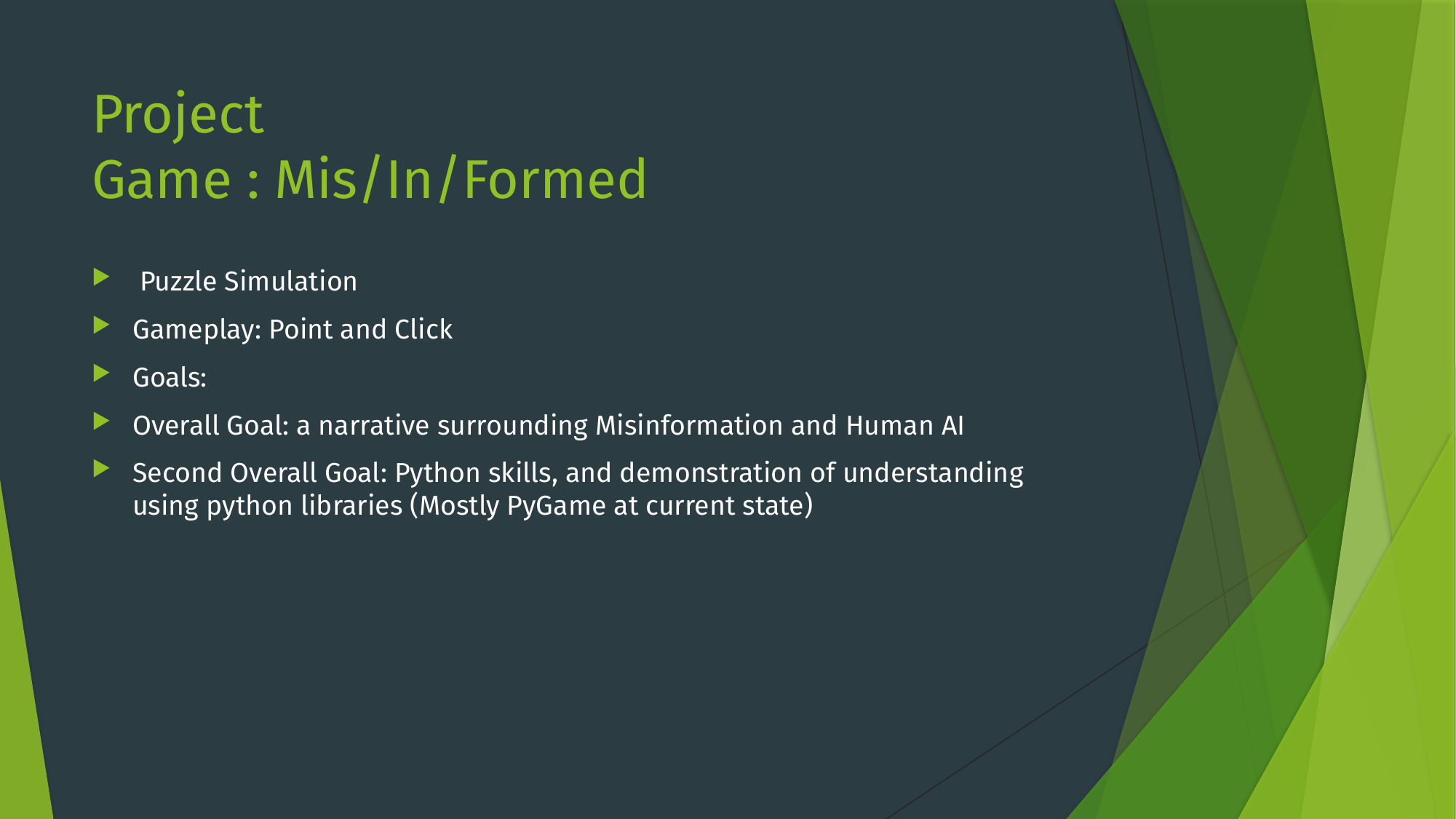

# Project Game : Mis/In/Formed
 Puzzle Simulation
Gameplay: Point and Click
Goals:
Overall Goal: a narrative surrounding Misinformation and Human AI
Second Overall Goal: Python skills, and demonstration of understanding using python libraries (Mostly PyGame at current state)